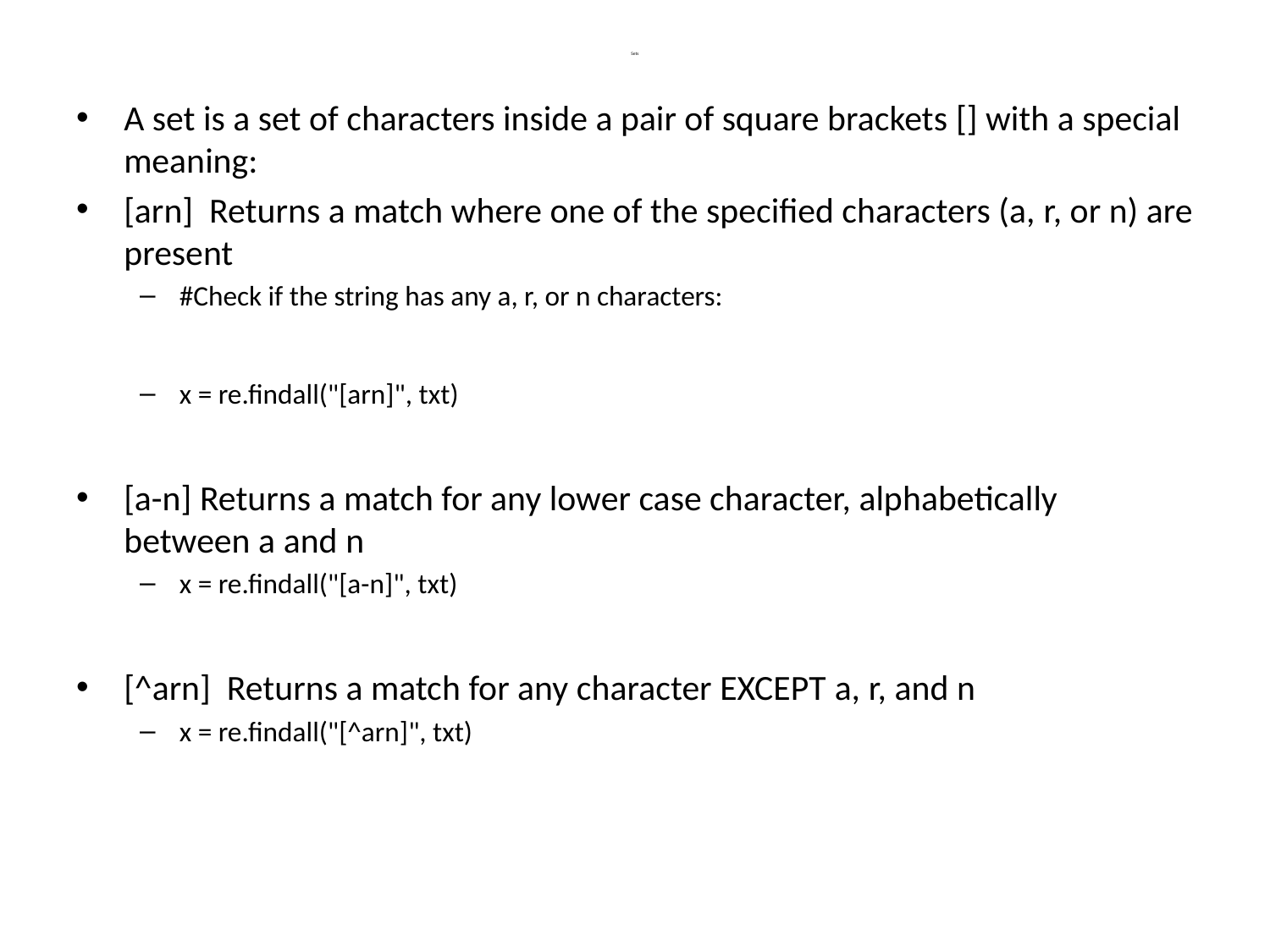

# Sets
A set is a set of characters inside a pair of square brackets [] with a special meaning:
[arn]  Returns a match where one of the specified characters (a, r, or n) are present
#Check if the string has any a, r, or n characters:

x = re.findall("[arn]", txt)

[a-n] Returns a match for any lower case character, alphabetically between a and n
x = re.findall("[a-n]", txt)

[^arn]  Returns a match for any character EXCEPT a, r, and n
x = re.findall("[^arn]", txt)